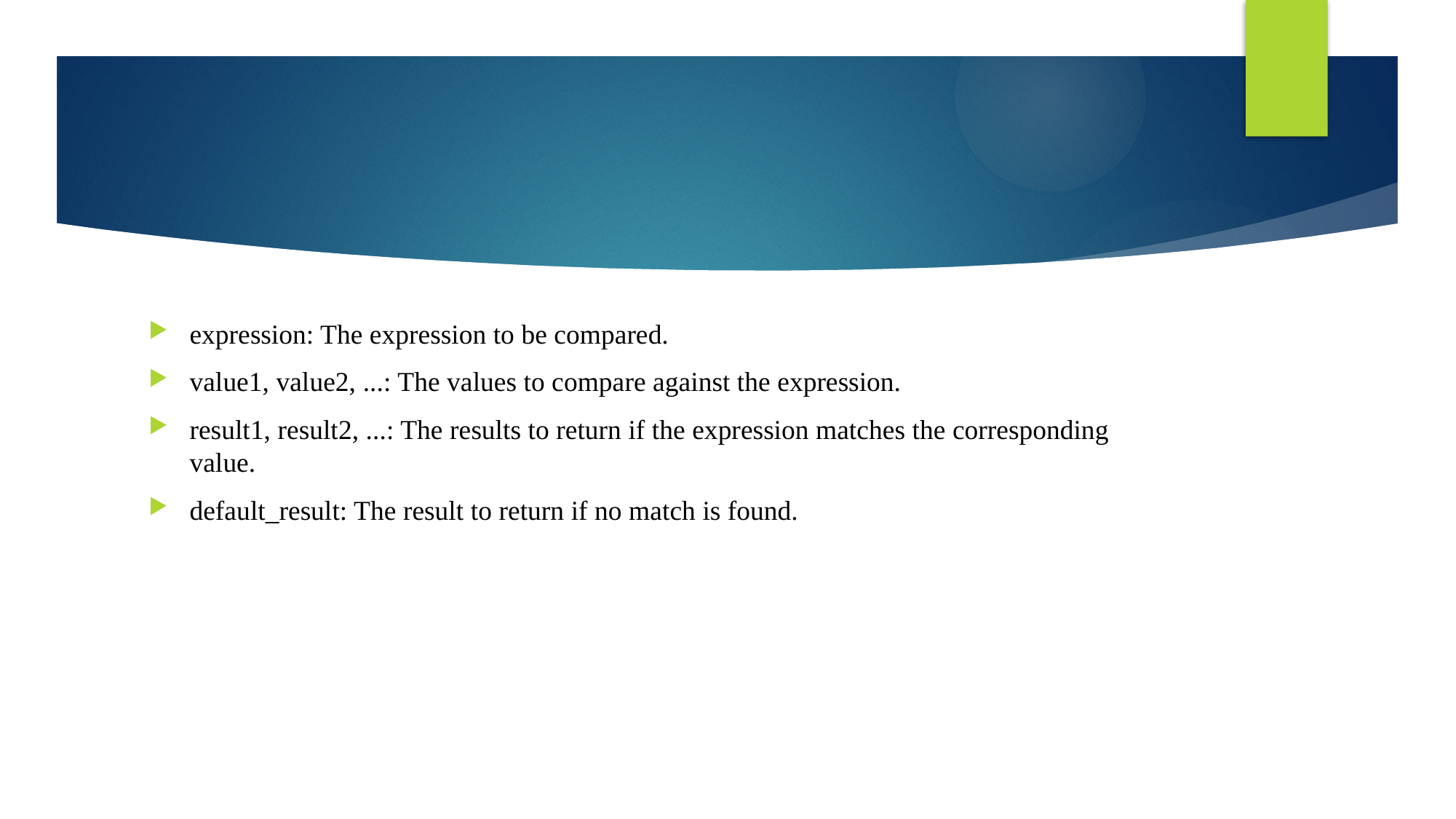

#
expression: The expression to be compared.
value1, value2, ...: The values to compare against the expression.
result1, result2, ...: The results to return if the expression matches the corresponding value.
default_result: The result to return if no match is found.